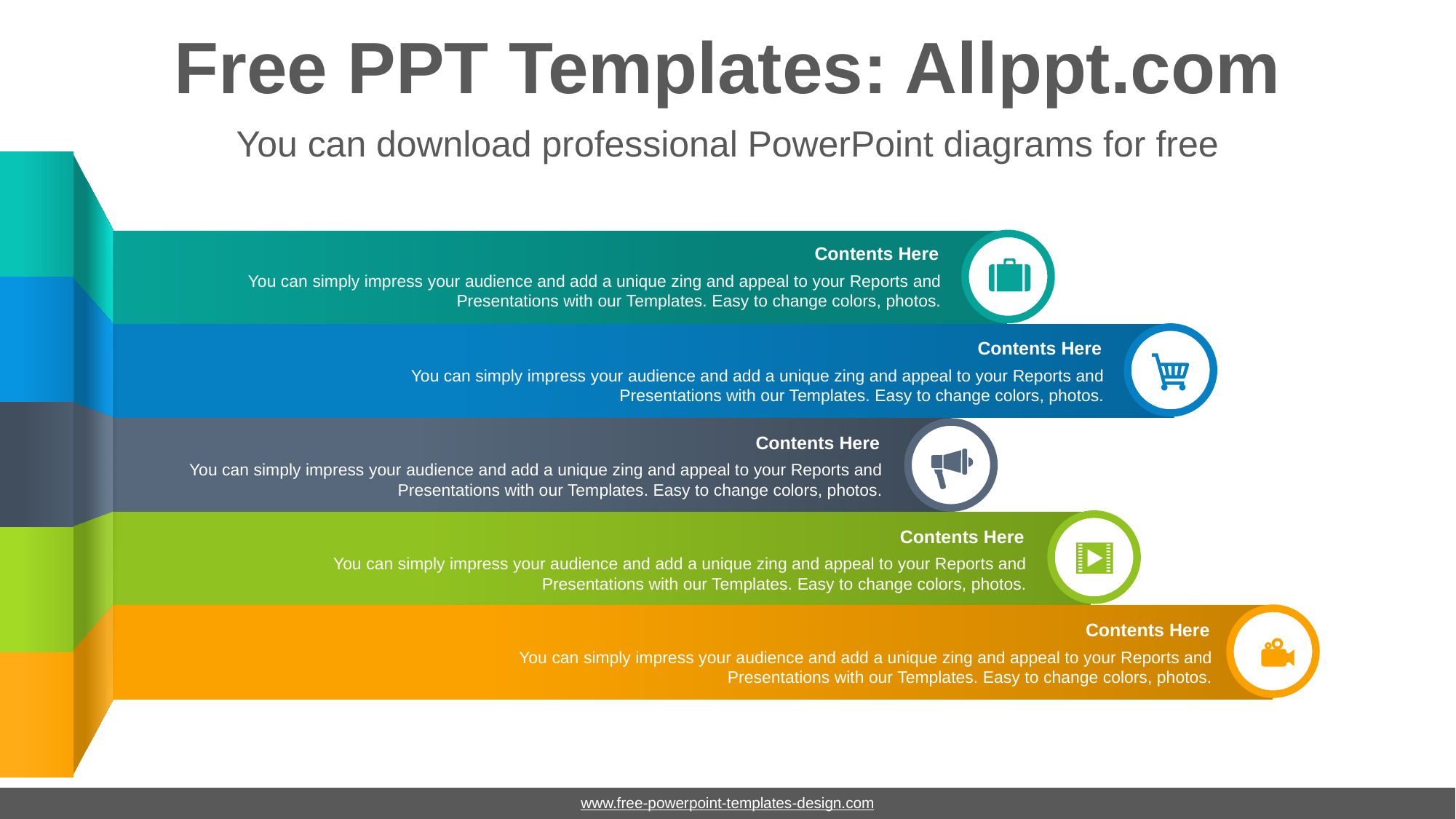

# Free PPT Templates: Allppt.com

You can download professional PowerPoint diagrams for free

Contents Here
You can simply impress your audience and add a unique zing and appeal to your Reports and Presentations with our Templates. Easy to change colors, photos.

Contents Here
You can simply impress your audience and add a unique zing and appeal to your Reports and Presentations with our Templates. Easy to change colors, photos.

Contents Here
You can simply impress your audience and add a unique zing and appeal to your Reports and Presentations with our Templates. Easy to change colors, photos.

Contents Here
You can simply impress your audience and add a unique zing and appeal to your Reports and Presentations with our Templates. Easy to change colors, photos.

Contents Here
You can simply impress your audience and add a unique zing and appeal to your Reports and Presentations with our Templates. Easy to change colors, photos.

www.free-powerpoint-templates-design.com